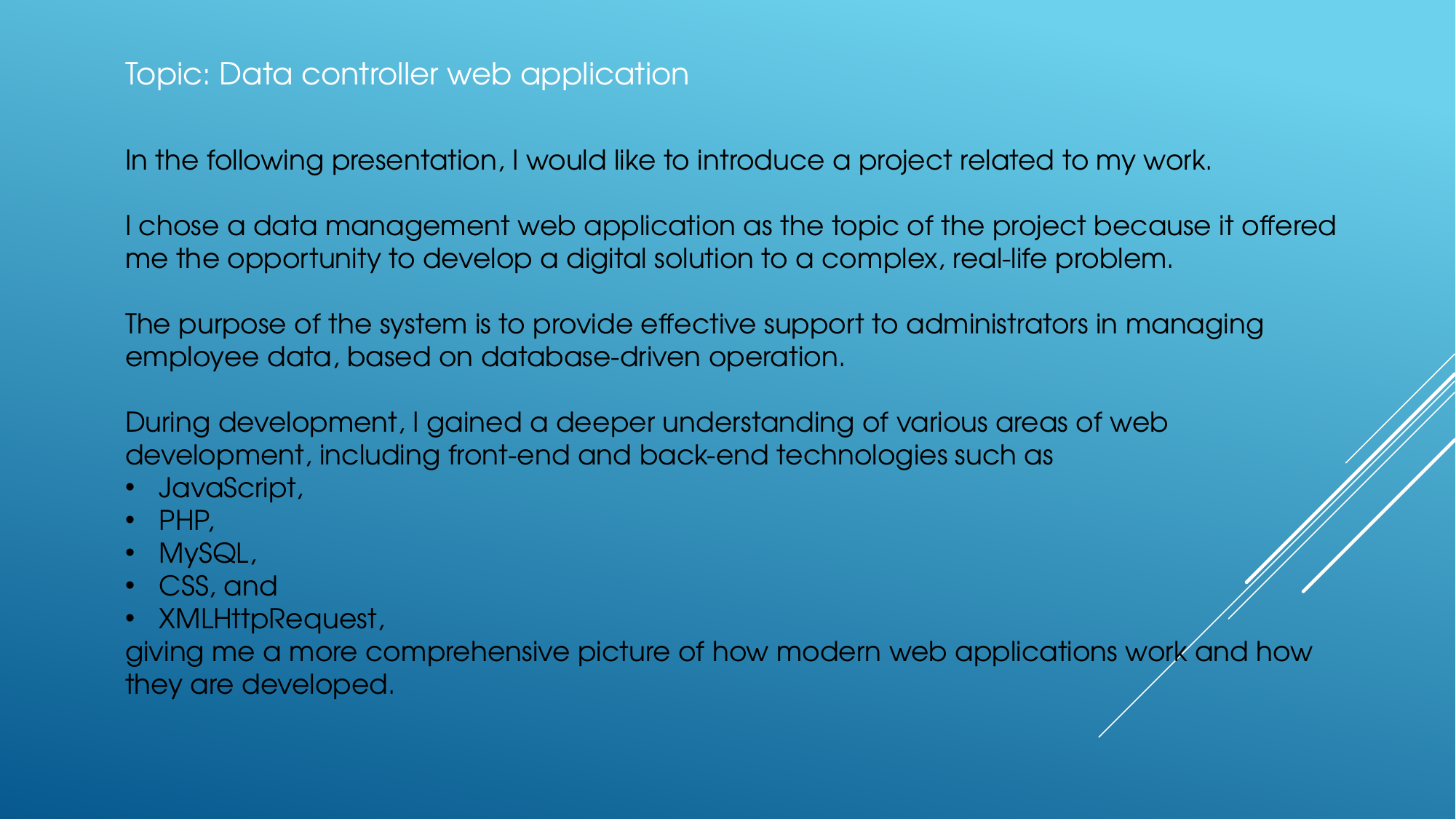

Topic: Data controller web application
In the following presentation, I would like to introduce a project related to my work.

I chose a data management web application as the topic of the project because it offered me the opportunity to develop a digital solution to a complex, real-life problem.

The purpose of the system is to provide effective support to administrators in managing employee data, based on database-driven operation.

During development, I gained a deeper understanding of various areas of web development, including front-end and back-end technologies such as
JavaScript,
PHP,
MySQL,
CSS, and
XMLHttpRequest,
giving me a more comprehensive picture of how modern web applications work and how they are developed.